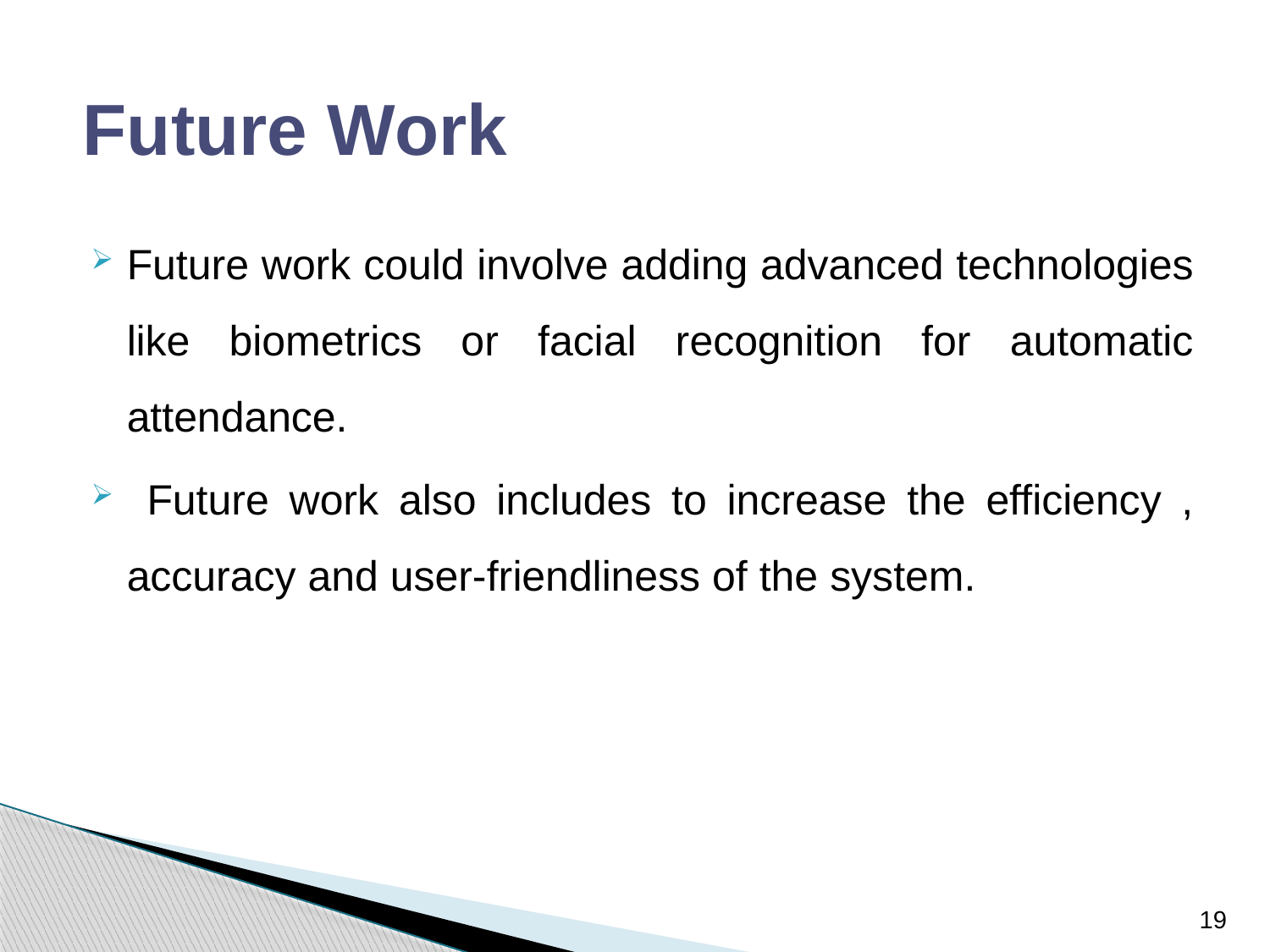

# Future Work
Future work could involve adding advanced technologies like biometrics or facial recognition for automatic attendance.
 Future work also includes to increase the efficiency , accuracy and user-friendliness of the system.
19